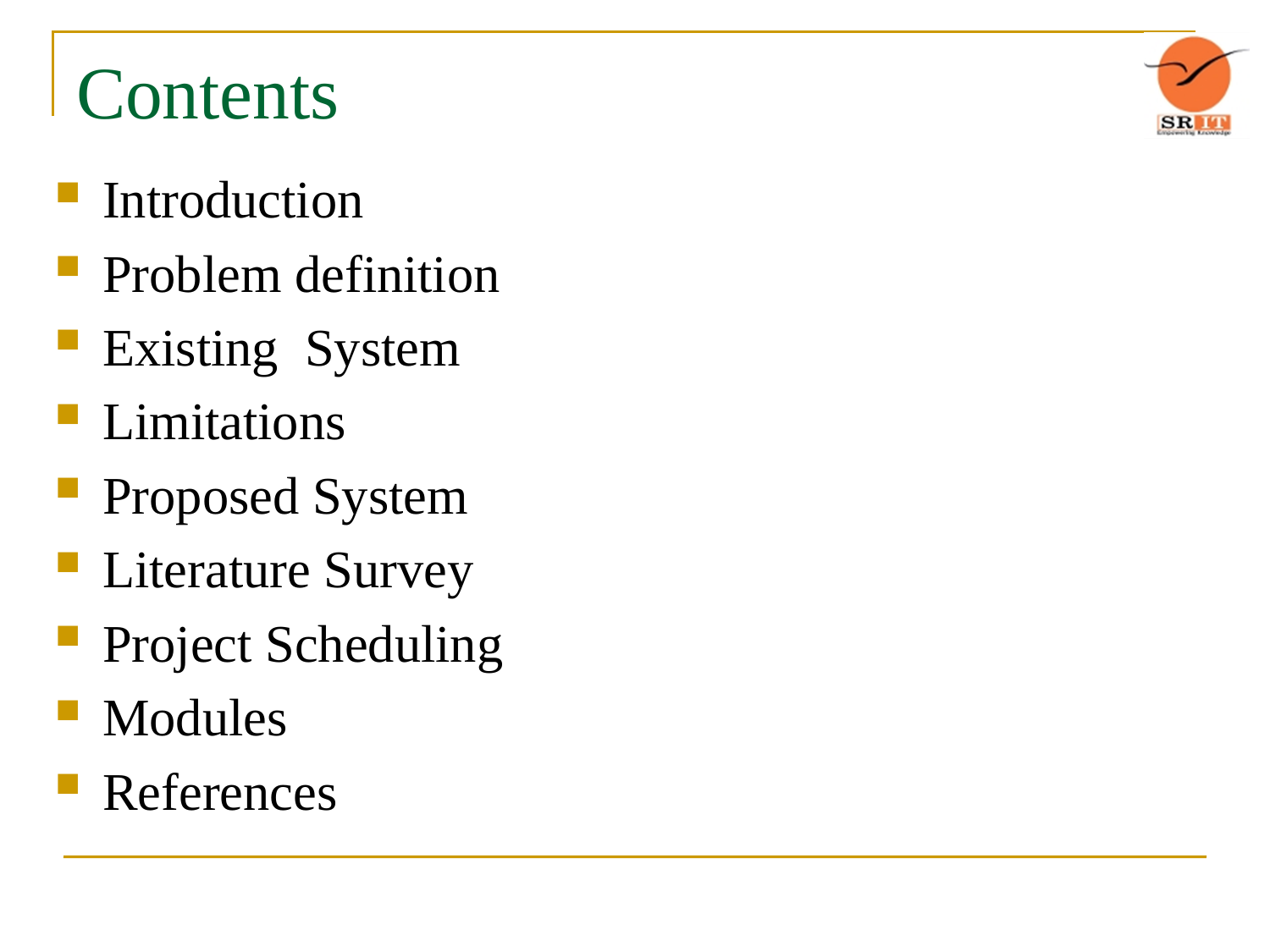

# Contents
Introduction
Problem definition
Existing  System
Limitations
Proposed System
Literature Survey
Project Scheduling
Modules
References